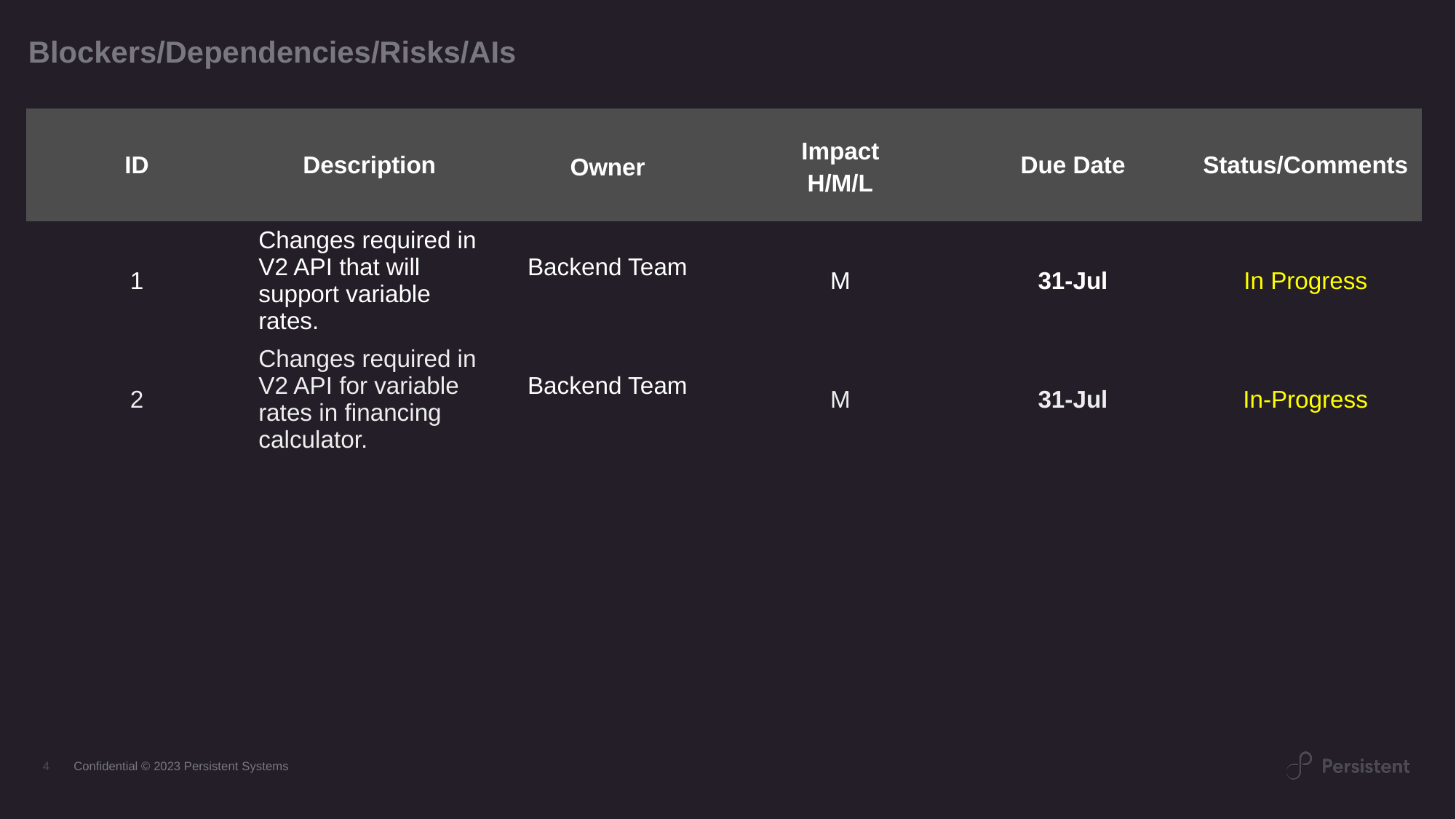

# Blockers/Dependencies/Risks/AIs
| ID | Description | Owner | Impact H/M/L | Due Date | Status/Comments |
| --- | --- | --- | --- | --- | --- |
| 1 | Changes required in V2 API that will support variable rates. | Backend Team | M | 31-Jul | In Progress |
| 2 | Changes required in V2 API for variable rates in financing calculator. | Backend Team | M | 31-Jul | In-Progress |
4